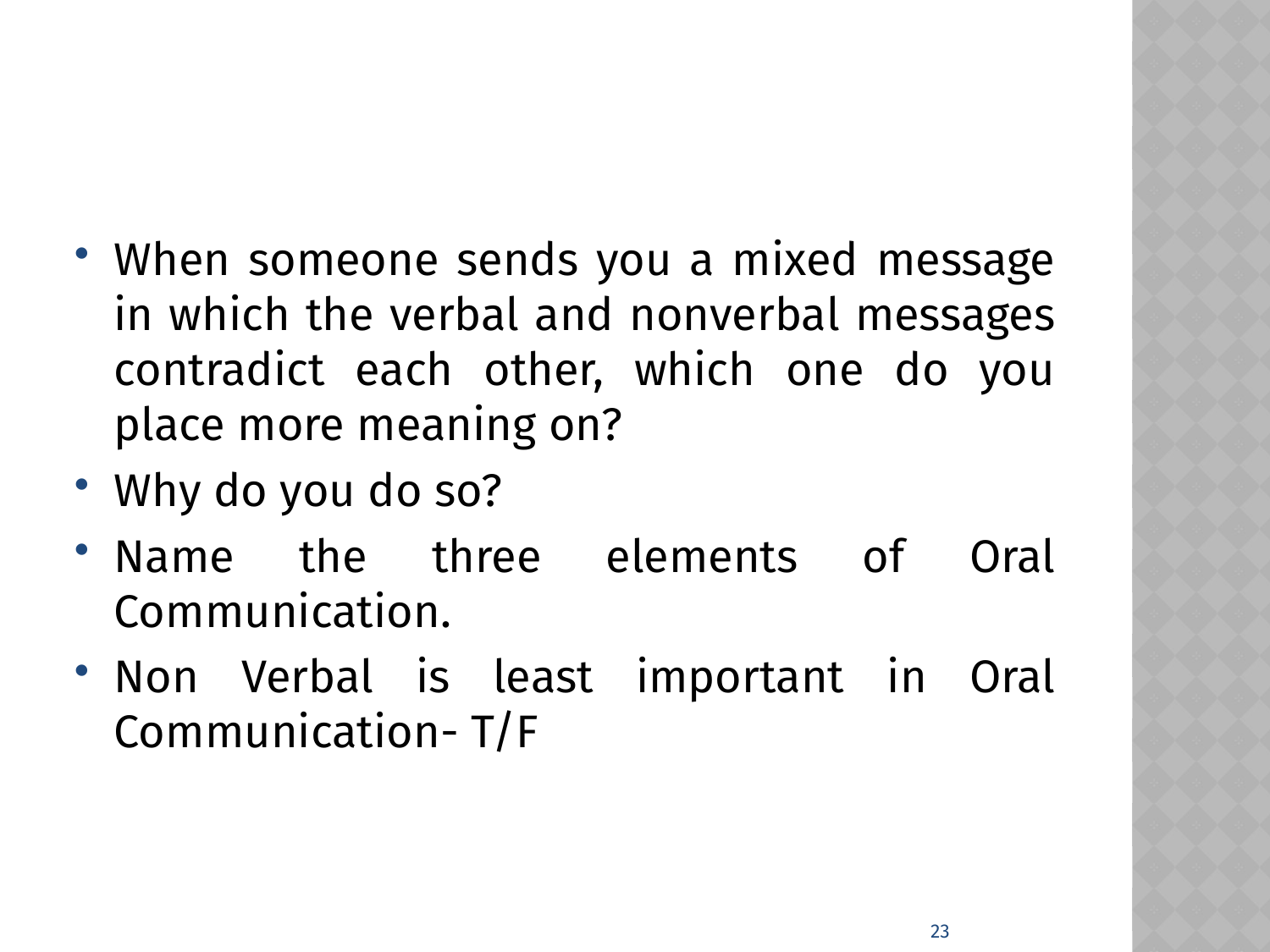

When someone sends you a mixed message in which the verbal and nonverbal messages contradict each other, which one do you place more meaning on?
Why do you do so?
Name the three elements of Oral Communication.
Non Verbal is least important in Oral Communication- T/F

23